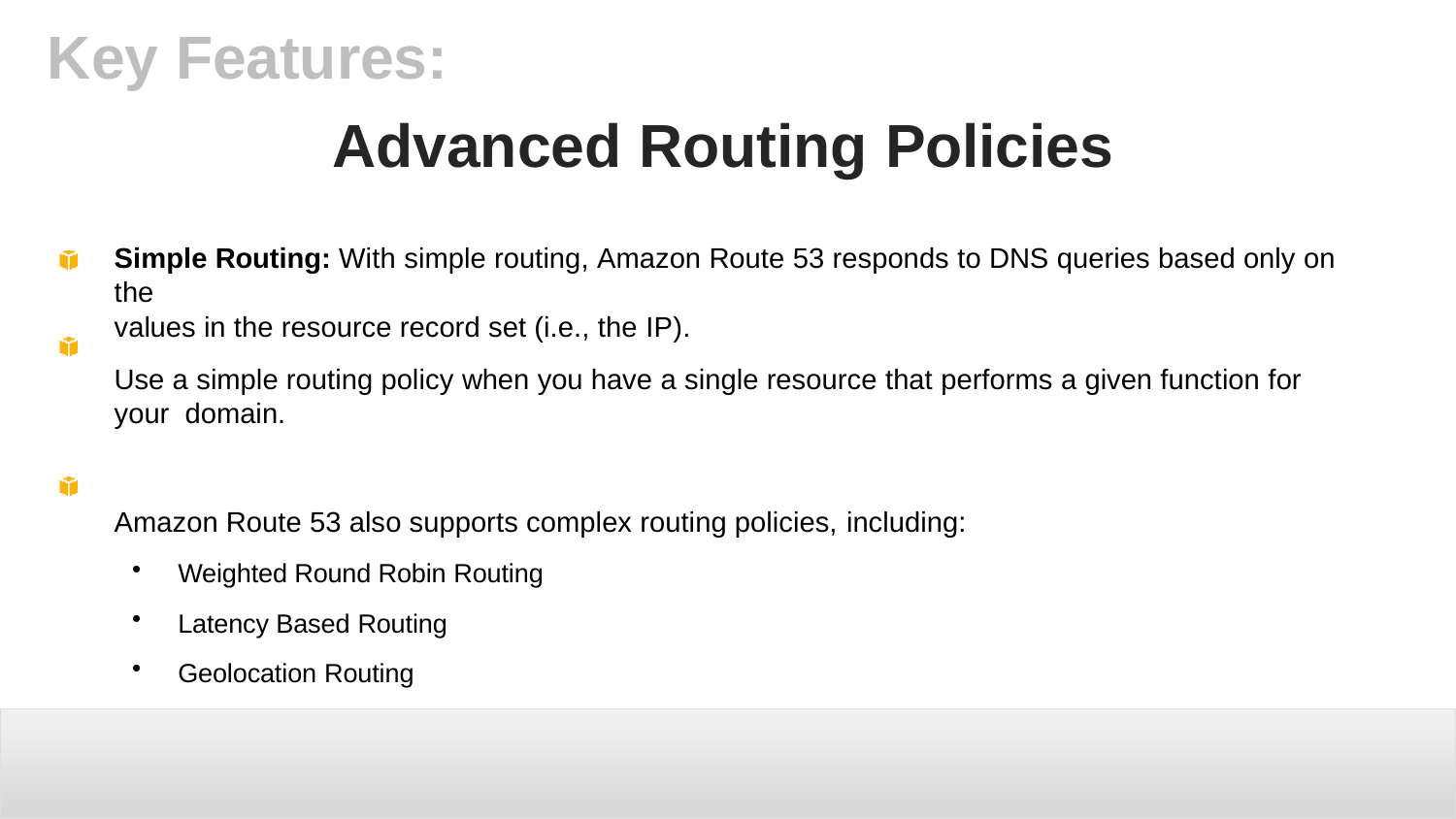

# Key Features:
Advanced Routing Policies
Simple Routing: With simple routing, Amazon Route 53 responds to DNS queries based only on the
values in the resource record set (i.e., the IP).
Use a simple routing policy when you have a single resource that performs a given function for your  domain.

Amazon Route 53 also supports complex routing policies, including:
Weighted Round Robin Routing
Latency Based Routing
Geolocation Routing